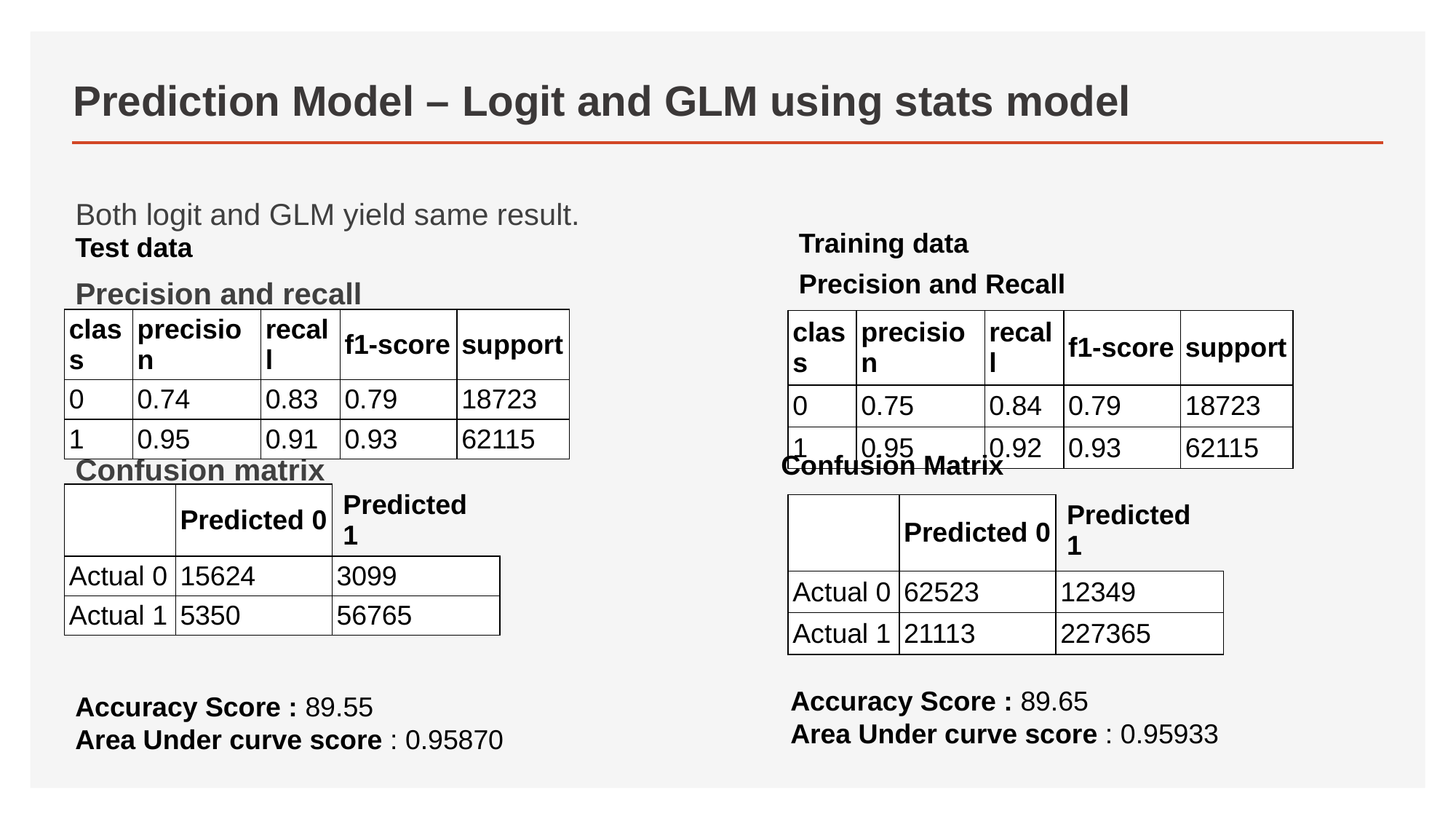

# Prediction Model – Logit and GLM using stats model
Both logit and GLM yield same result.
Precision and recall

Confusion matrix

Training data
Test data
Precision and Recall
| class | precision | recall | f1-score | support |
| --- | --- | --- | --- | --- |
| 0 | 0.74 | 0.83 | 0.79 | 18723 |
| 1 | 0.95 | 0.91 | 0.93 | 62115 |
| class | precision | recall | f1-score | support |
| --- | --- | --- | --- | --- |
| 0 | 0.75 | 0.84 | 0.79 | 18723 |
| 1 | 0.95 | 0.92 | 0.93 | 62115 |
Confusion Matrix
|  | Predicted 0 | Predicted 1 |
| --- | --- | --- |
| Actual 0 | 15624 | 3099 |
| Actual 1 | 5350 | 56765 |
|  | Predicted 0 | Predicted 1 |
| --- | --- | --- |
| Actual 0 | 62523 | 12349 |
| Actual 1 | 21113 | 227365 |
Accuracy Score : 89.65
Area Under curve score : 0.95933
Accuracy Score : 89.55
Area Under curve score : 0.95870